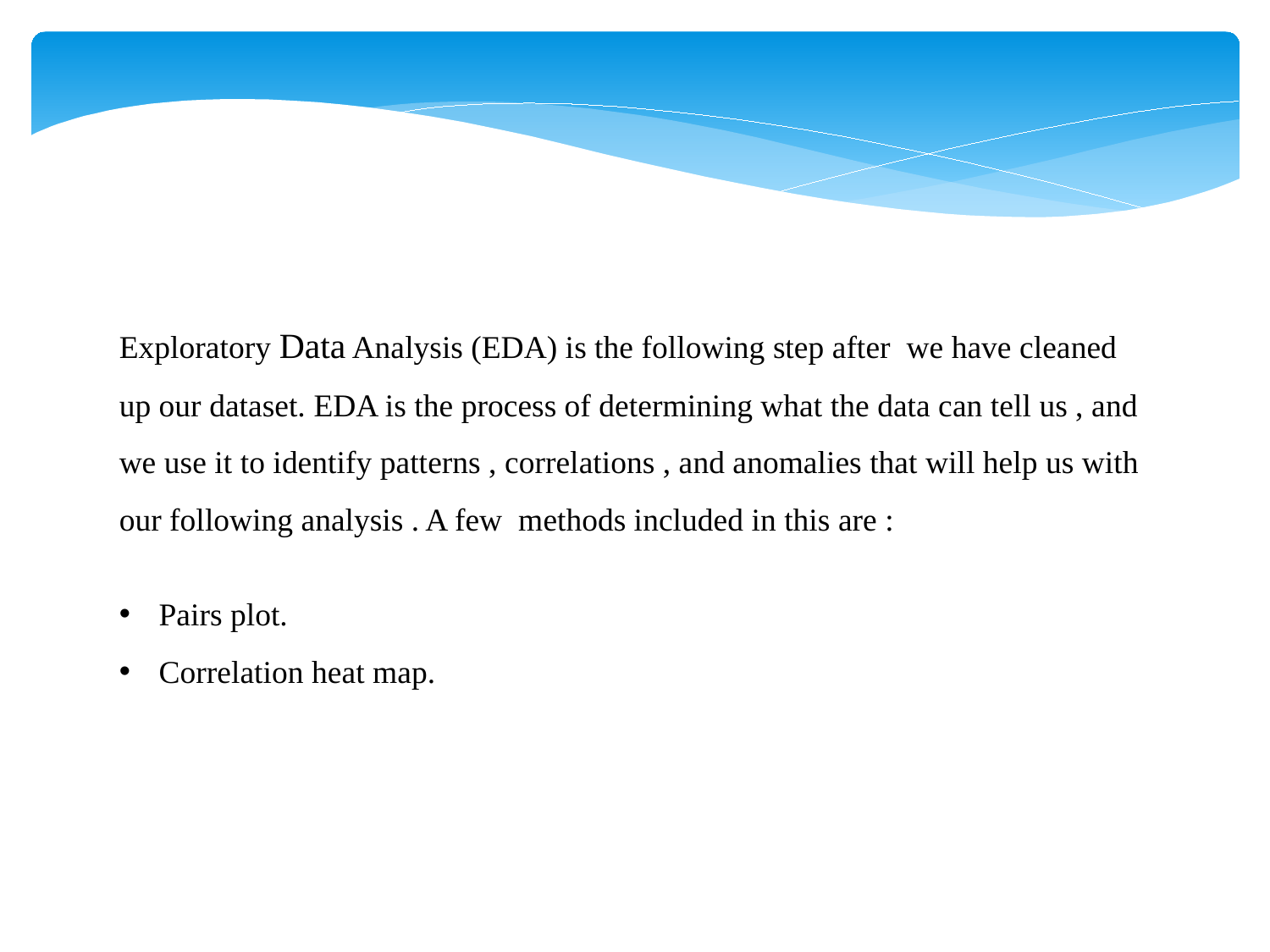

Exploratory Data Analysis (EDA) is the following step after  we have cleaned up our dataset. EDA is the process of determining what the data can tell us , and we use it to identify patterns , correlations , and anomalies that will help us with our following analysis . A few  methods included in this are :

Pairs plot.
Correlation heat map.